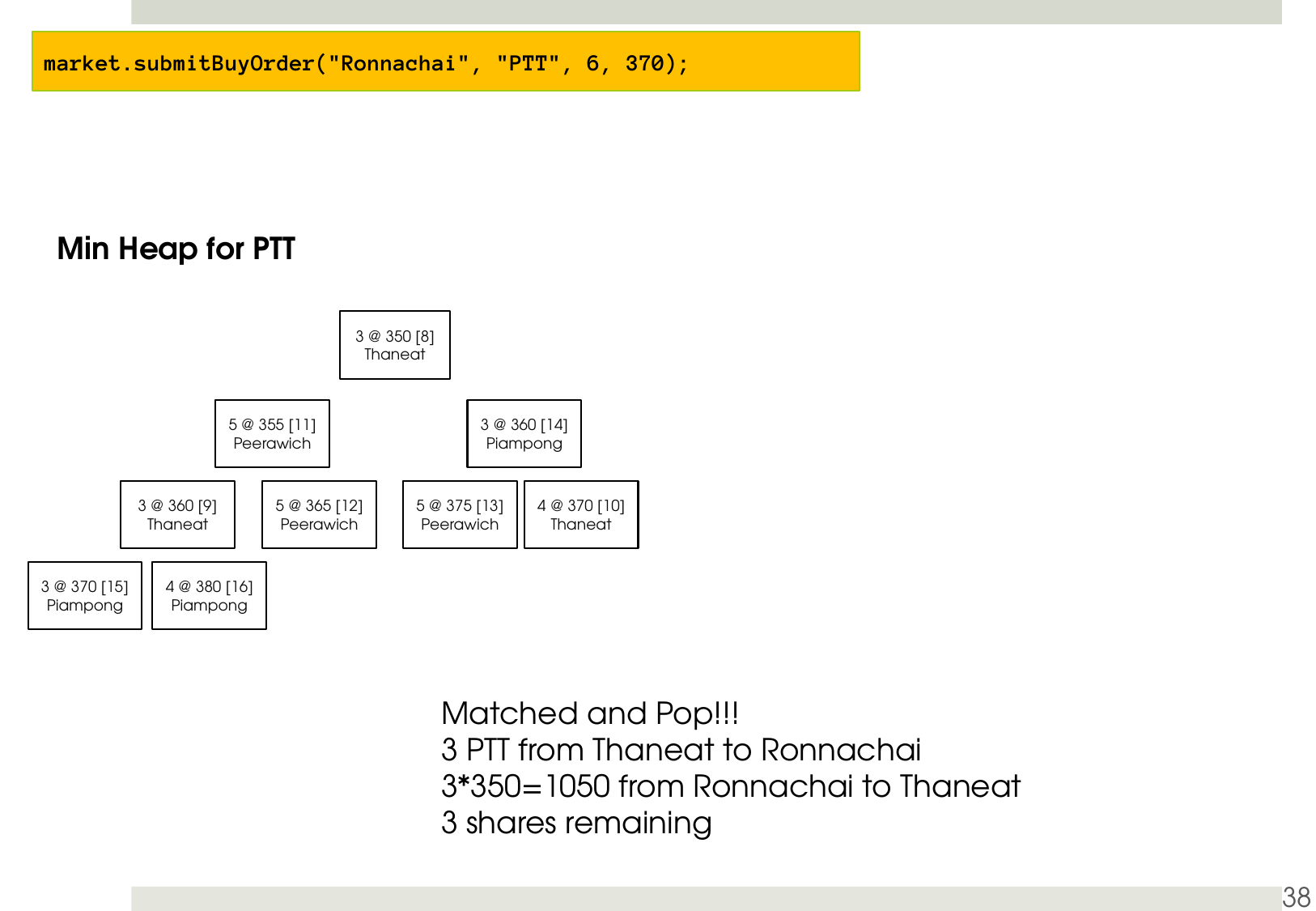

market.submitBuyOrder("Ronnachai", "PTT", 6, 370);
Min Heap for PTT
3 @ 350 [8]
Thaneat
3 @ 360 [14]
Piampong
5 @ 355 [11]
Peerawich
5 @ 365 [12]
Peerawich
3 @ 360 [9]
Thaneat
5 @ 375 [13]
Peerawich
4 @ 370 [10]
Thaneat
3 @ 370 [15]
Piampong
4 @ 380 [16]
Piampong
Matched and Pop!!!
3 PTT from Thaneat to Ronnachai
3*350=1050 from Ronnachai to Thaneat
3 shares remaining
38